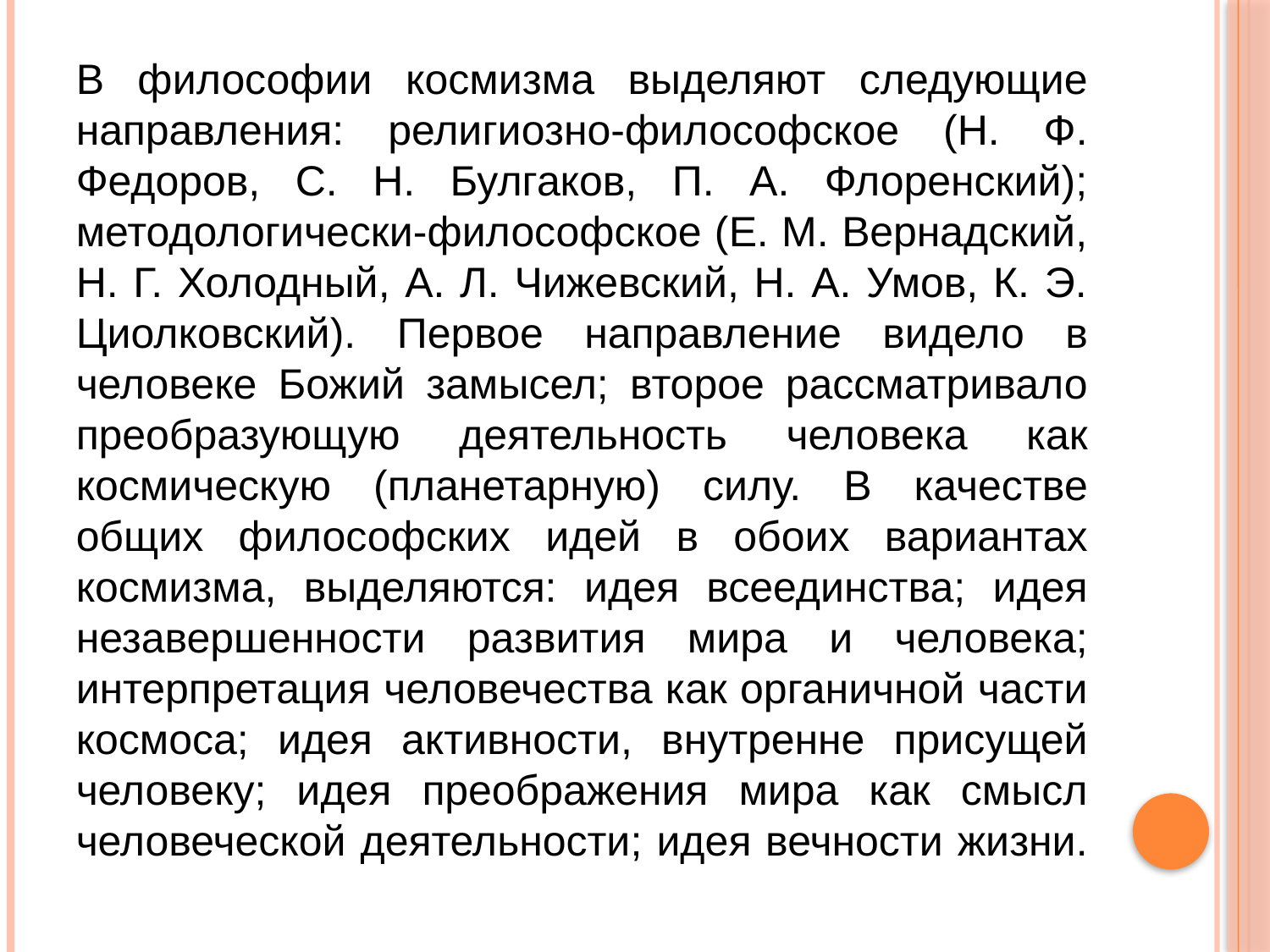

В философии космизма выделяют следующие направления: религиозно-философское (Н. Ф. Федоров, С. Н. Булгаков, П. А. Флоренский); методологически-философское (Е. М. Вернадский, Н. Г. Холодный, А. Л. Чижевский, Н. А. Умов, К. Э. Циолковский). Первое направление видело в человеке Божий замысел; второе рассматривало преобразующую деятельность человека как космическую (планетарную) силу. В качестве общих философских идей в обоих вариантах космизма, выделяются: идея всеединства; идея незавершенности развития мира и человека; интерпретация человечества как органичной части космоса; идея активности, внутренне присущей человеку; идея преображения мира как смысл человеческой деятельности; идея вечности жизни.